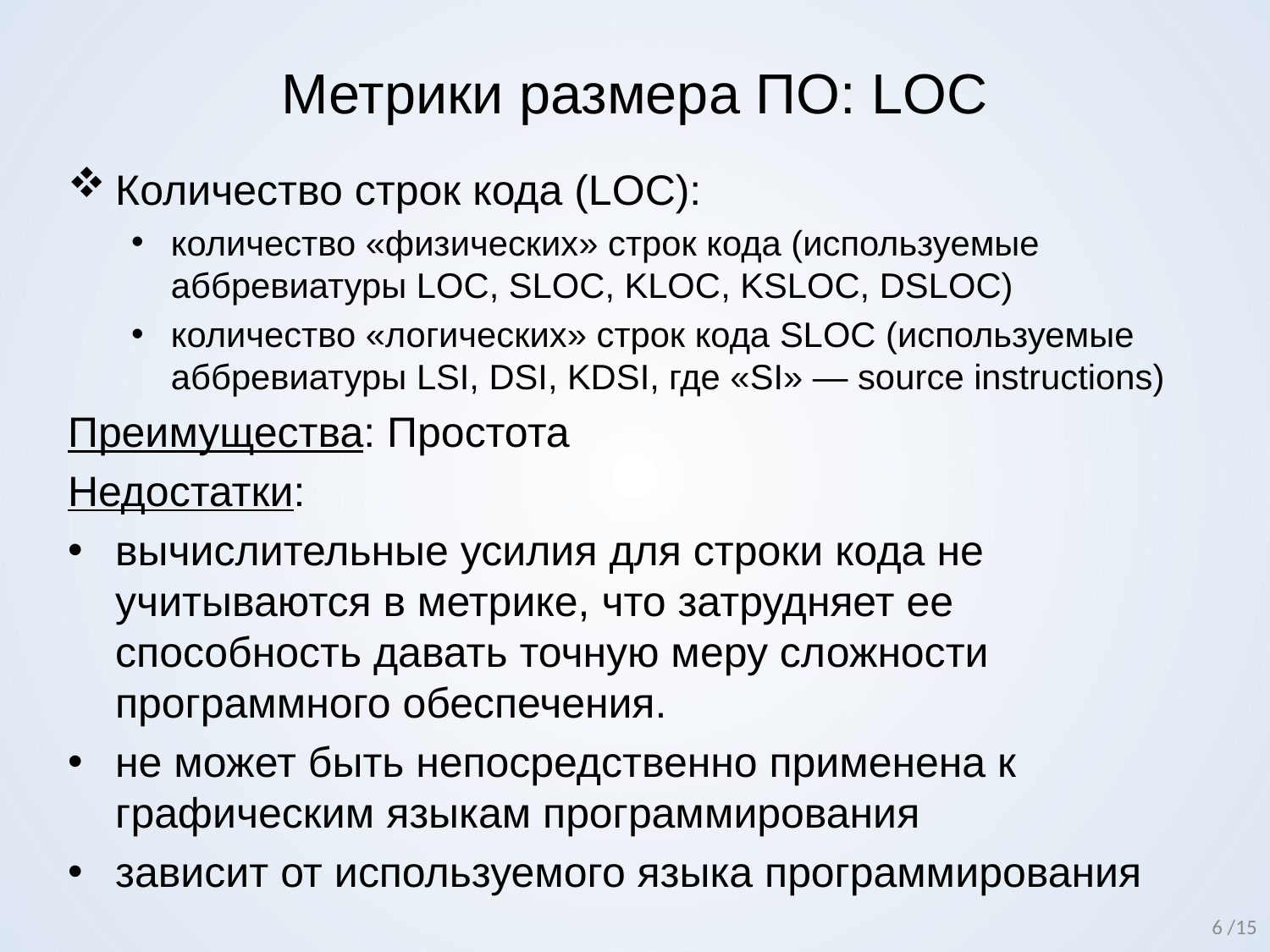

# Метрики размера ПО: LOC
Количество строк кода (LOC):
количество «физических» строк кода (используемые аббревиатуры LOC, SLOC, KLOC, KSLOC, DSLOC)
количество «логических» строк кода SLOC (используемые аббревиатуры LSI, DSI, KDSI, где «SI» — source instructions)
Преимущества: Простота
Недостатки:
вычислительные усилия для строки кода не учитываются в метрике, что затрудняет ее способность давать точную меру сложности программного обеспечения.
не может быть непосредственно применена к графическим языкам программирования
зависит от используемого языка программирования

6 /15